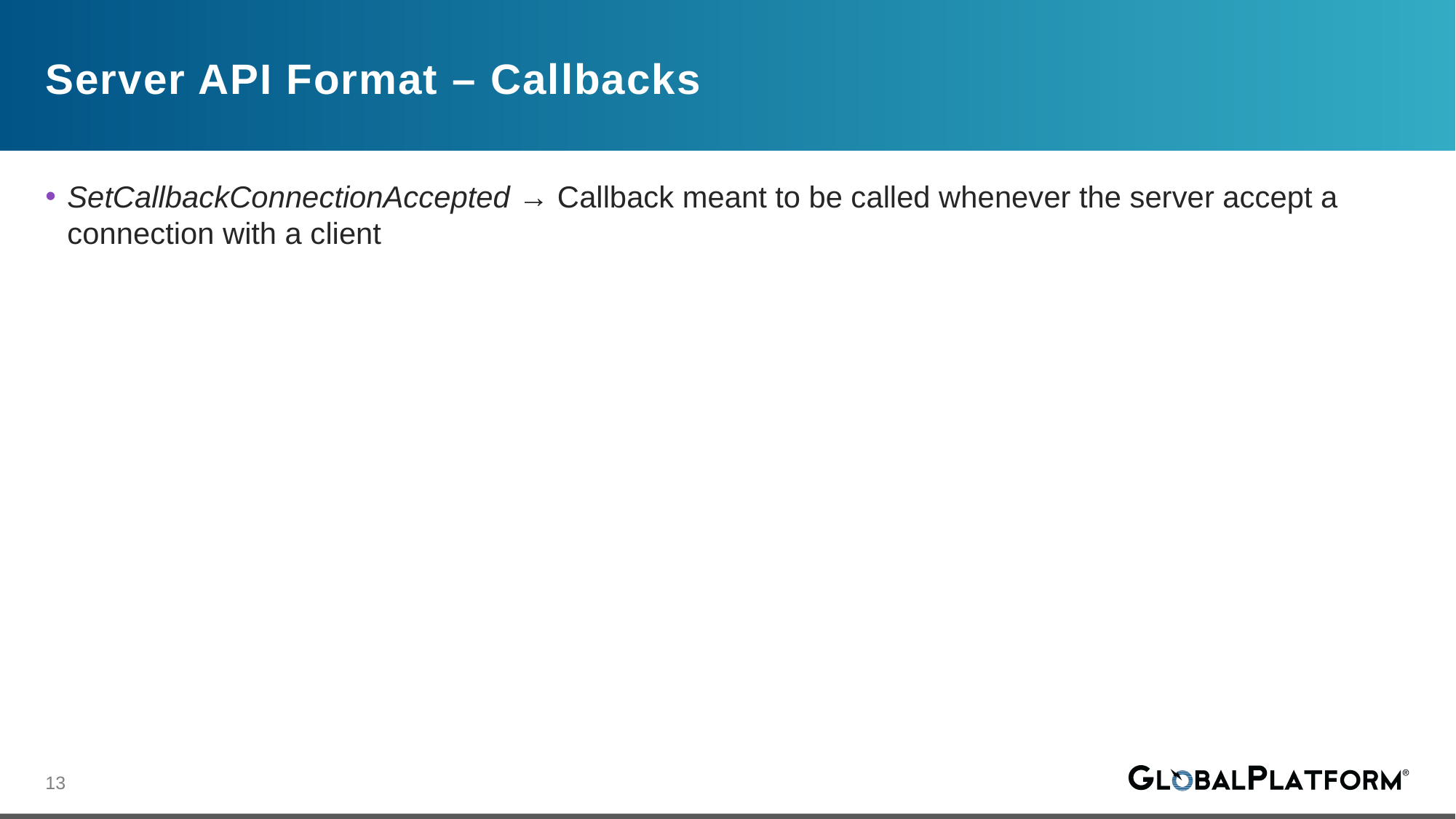

Server API Format – Callbacks
SetCallbackConnectionAccepted → Callback meant to be called whenever the server accept a connection with a client